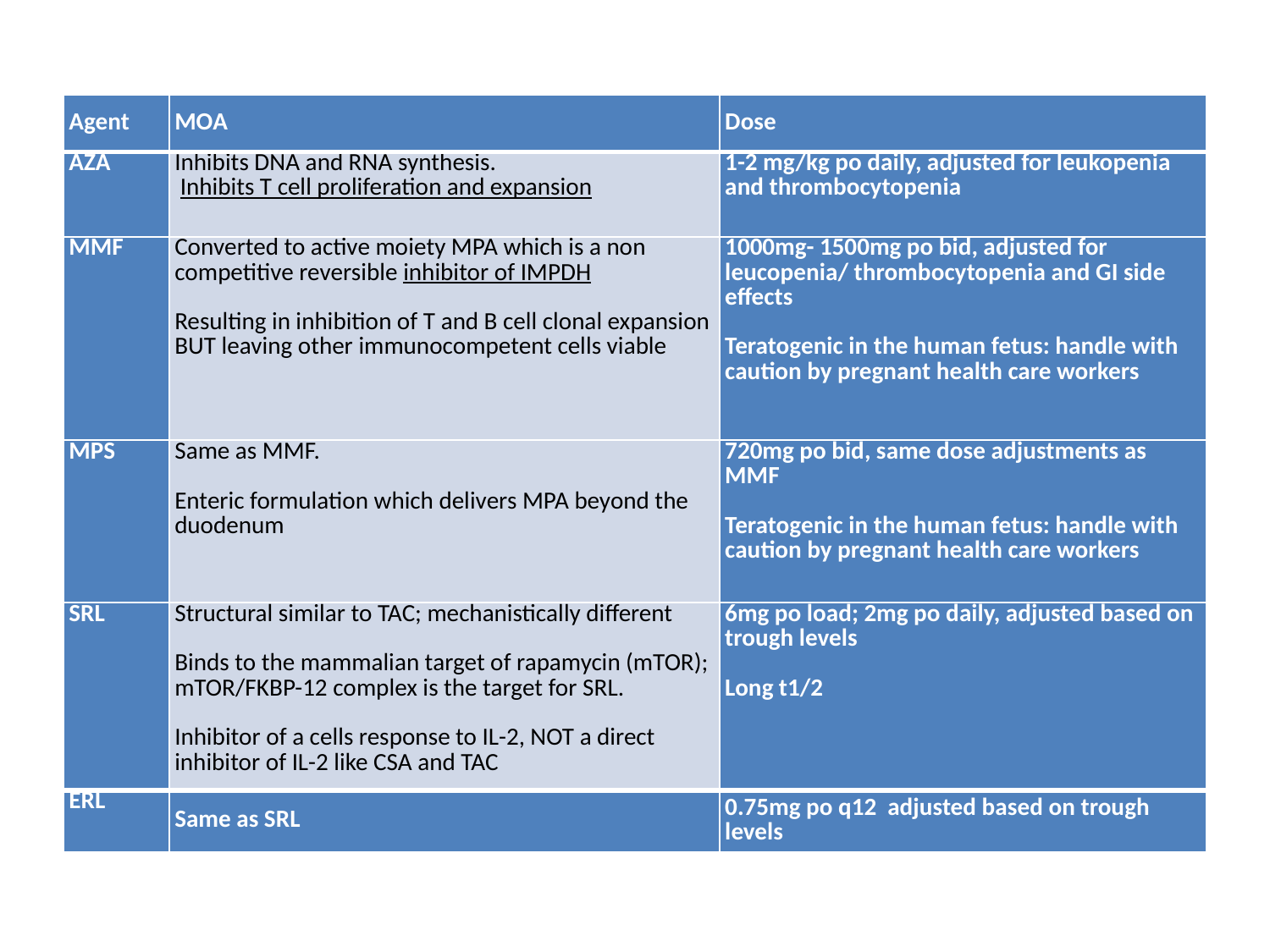

| Agent | MOA | Dose |
| --- | --- | --- |
| AZA | Inhibits DNA and RNA synthesis.  Inhibits T cell proliferation and expansion | 1-2 mg/kg po daily, adjusted for leukopenia and thrombocytopenia |
| MMF | Converted to active moiety MPA which is a non competitive reversible inhibitor of IMPDH   Resulting in inhibition of T and B cell clonal expansion BUT leaving other immunocompetent cells viable | 1000mg- 1500mg po bid, adjusted for leucopenia/ thrombocytopenia and GI side effects   Teratogenic in the human fetus: handle with caution by pregnant health care workers |
| MPS | Same as MMF.   Enteric formulation which delivers MPA beyond the duodenum | 720mg po bid, same dose adjustments as MMF   Teratogenic in the human fetus: handle with caution by pregnant health care workers |
| SRL | Structural similar to TAC; mechanistically different   Binds to the mammalian target of rapamycin (mTOR); mTOR/FKBP-12 complex is the target for SRL.   Inhibitor of a cells response to IL-2, NOT a direct inhibitor of IL-2 like CSA and TAC | 6mg po load; 2mg po daily, adjusted based on trough levels   Long t1/2 |
| ERL | Same as SRL | 0.75mg po q12 adjusted based on trough levels |